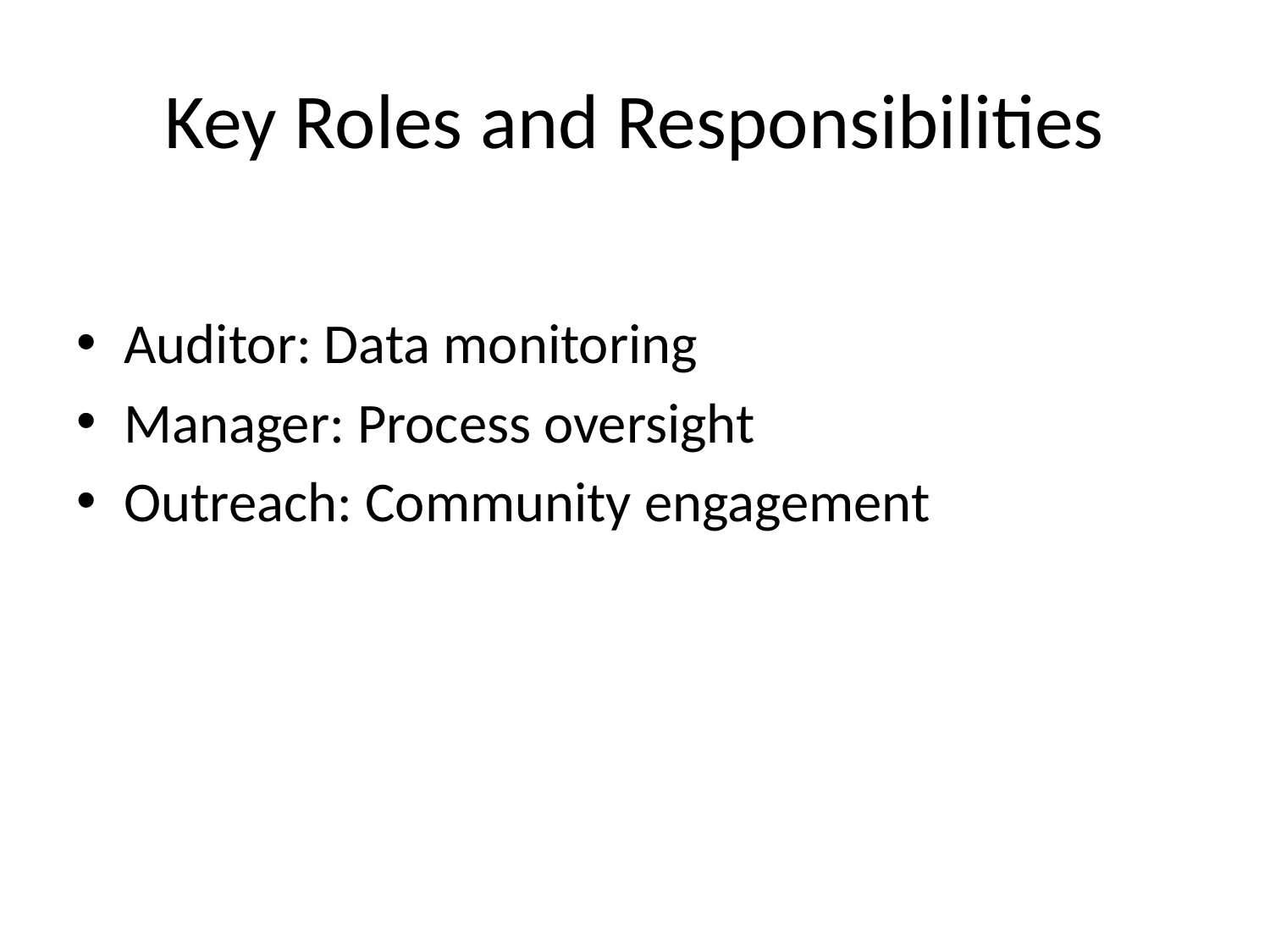

# Key Roles and Responsibilities

Auditor: Data monitoring
Manager: Process oversight
Outreach: Community engagement